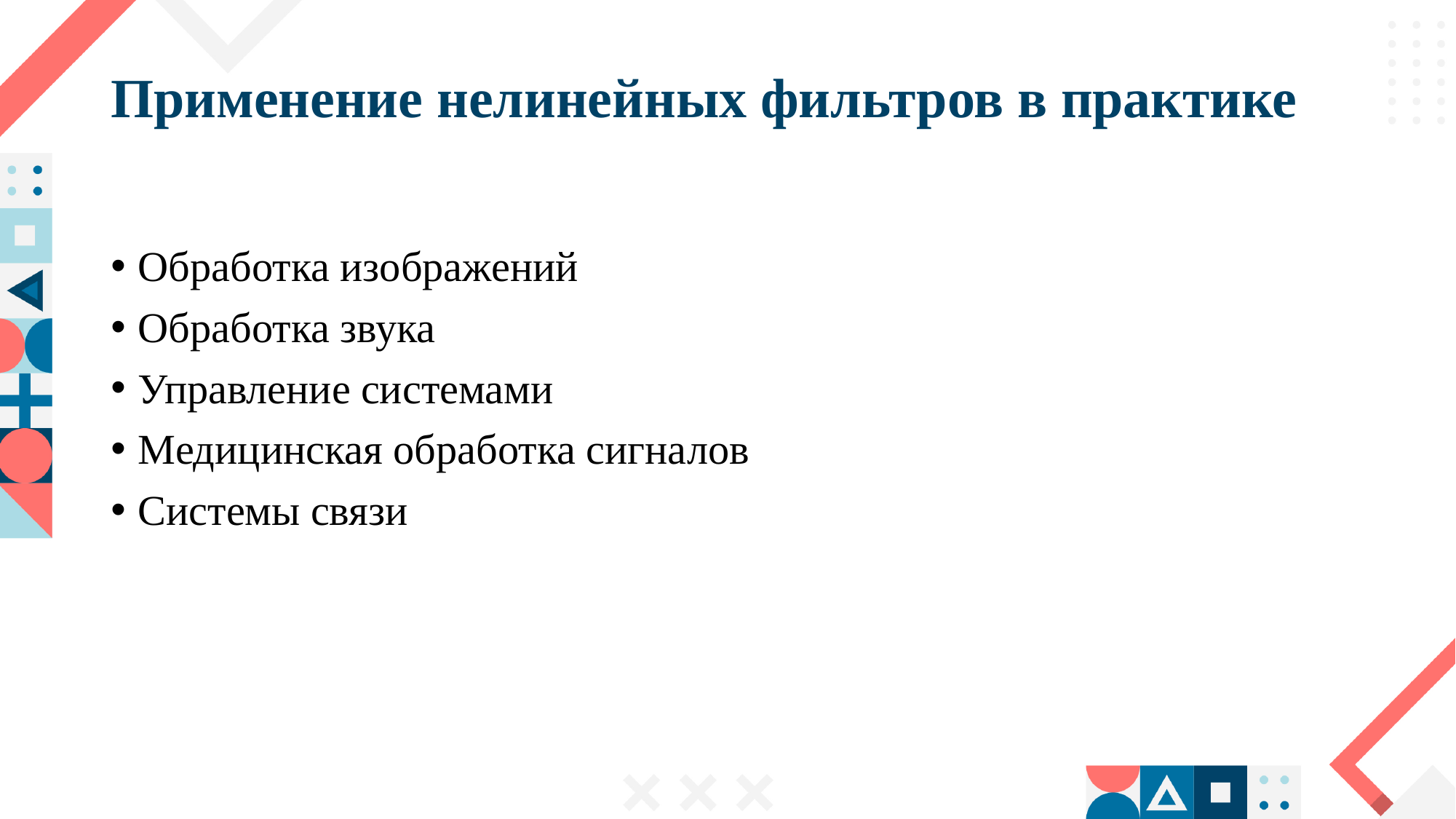

# Применение нелинейных фильтров в практике
Обработка изображений
Обработка звука
Управление системами
Медицинская обработка сигналов
Системы связи